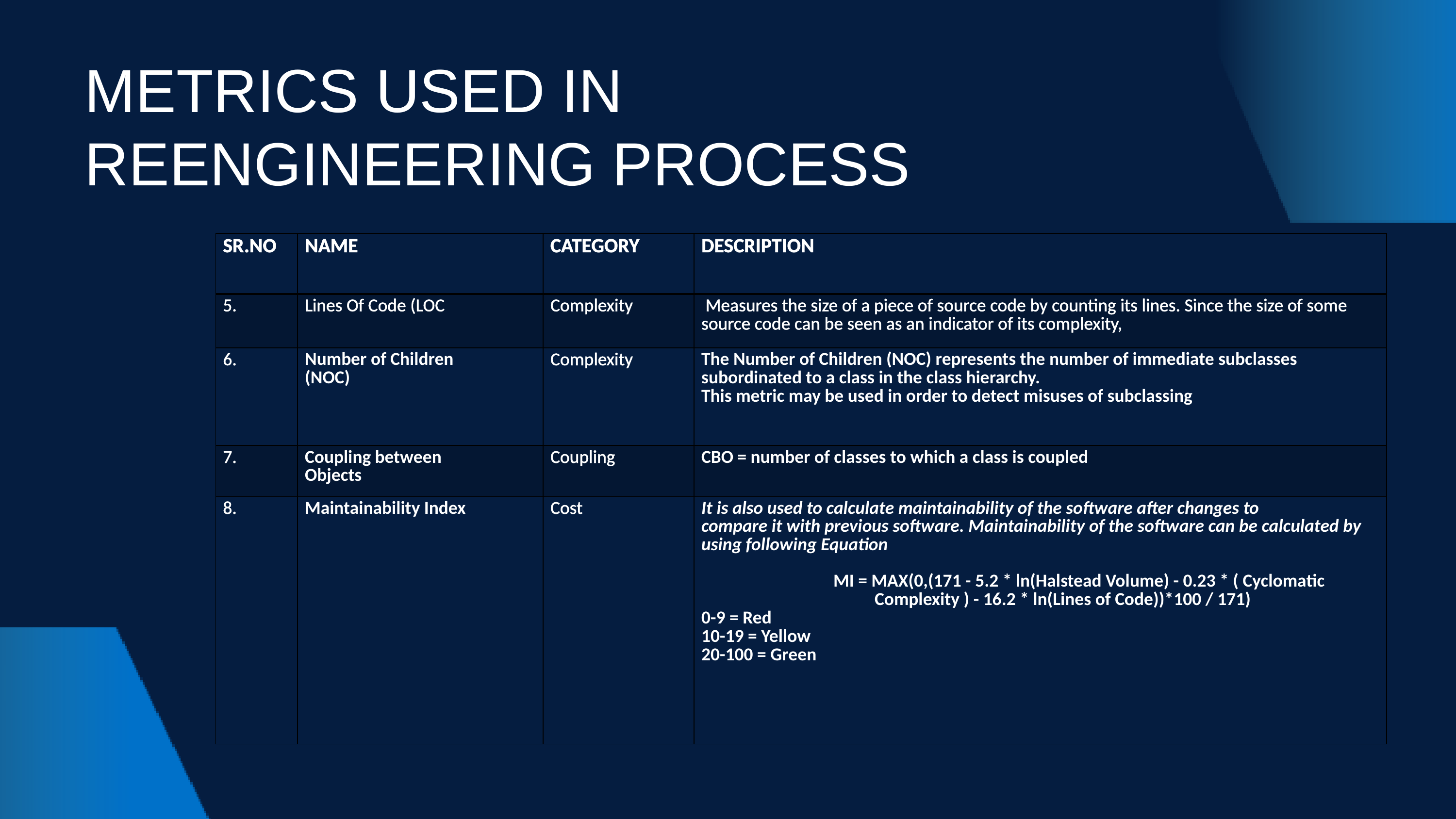

METRICS USED IN REENGINEERING PROCESS
| SR.NO | NAME | CATEGORY | DESCRIPTION |
| --- | --- | --- | --- |
| 5. | Lines Of Code (LOC | Complexity | Measures the size of a piece of source code by counting its lines. Since the size of some source code can be seen as an indicator of its complexity, |
| 6. | Number of Children (NOC) | Complexity | The Number of Children (NOC) represents the number of immediate subclasses subordinated to a class in the class hierarchy. This metric may be used in order to detect misuses of subclassing |
| 7. | Coupling between Objects | Coupling | CBO = number of classes to which a class is coupled |
| 8. | Maintainability Index | Cost | It is also used to calculate maintainability of the software after changes to compare it with previous software. Maintainability of the software can be calculated by using following Equation MI = MAX(0,(171 - 5.2 \* ln(Halstead Volume) - 0.23 \* ( Cyclomatic Complexity ) - 16.2 \* ln(Lines of Code))\*100 / 171) 0-9 = Red 10-19 = Yellow 20-100 = Green |